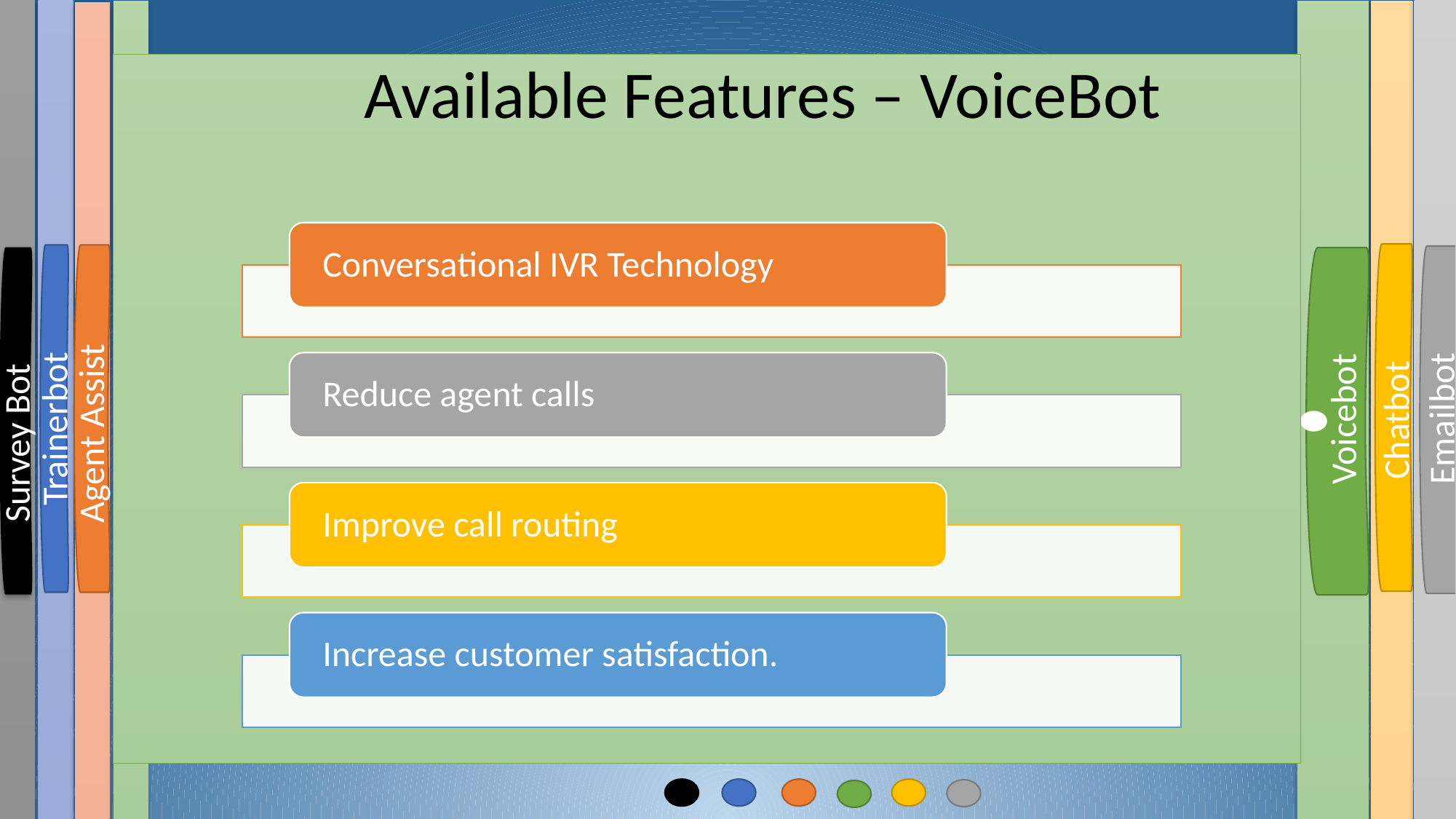

Emailbot

Voicebot

Voicebot

Available Features – VoiceBot
Conversational IVR Technology
Reduce agent calls
Improve call routing
Increase customer satisfaction.

Chatbot
Trainerbot
Agent Assist
Survey Bot